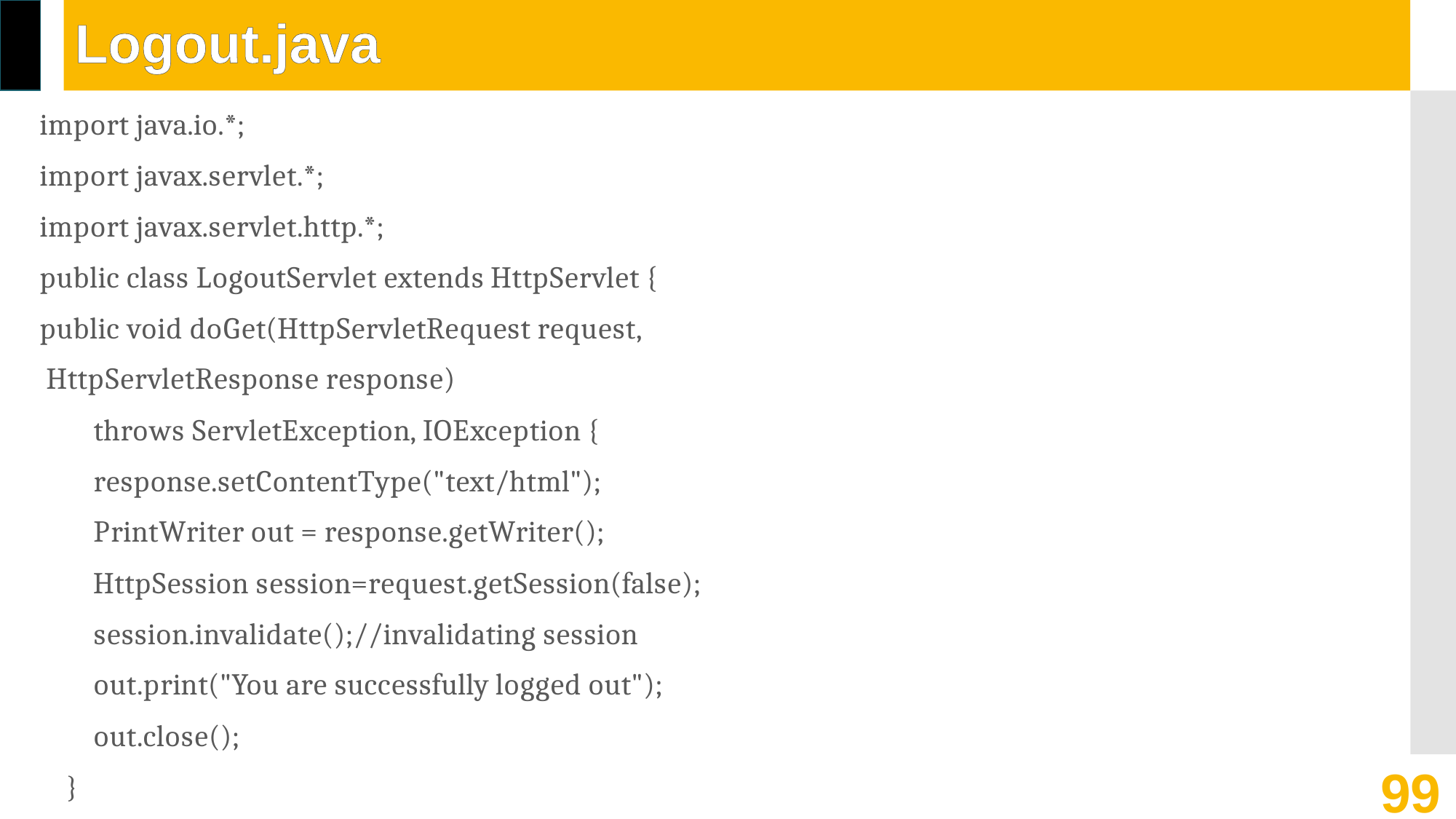

# Logout.java
import java.io.*;
import javax.servlet.*;
import javax.servlet.http.*;
public class LogoutServlet extends HttpServlet {
public void doGet(HttpServletRequest request,
 HttpServletResponse response)
        throws ServletException, IOException {
        response.setContentType("text/html");
        PrintWriter out = response.getWriter();
        HttpSession session=request.getSession(false);
        session.invalidate();//invalidating session
        out.print("You are successfully logged out");
        out.close();
    }
}
99